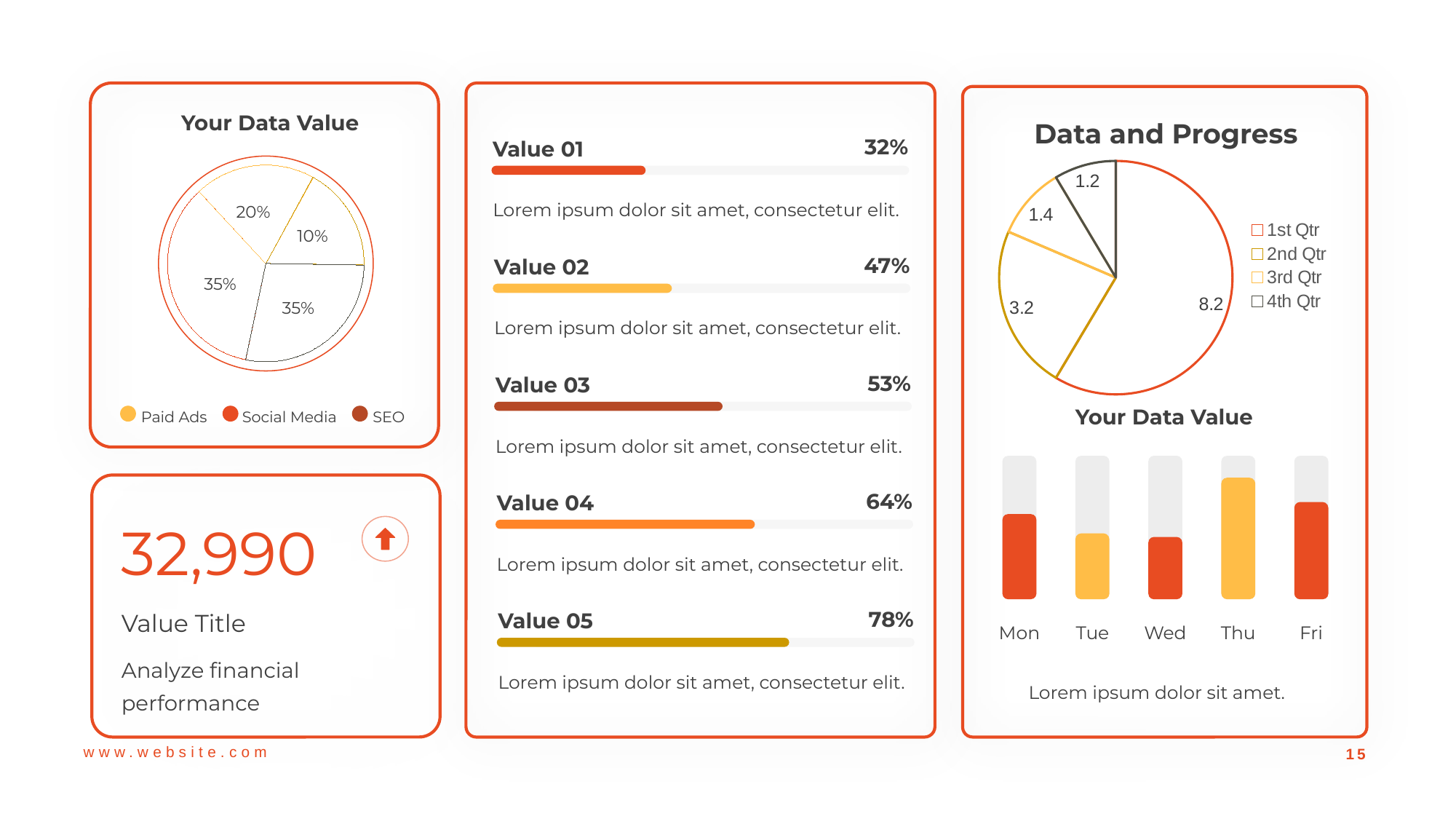

Your Data Value
Data and Progress
32%
Value 01

Lorem ipsum dolor sit amet, consectetur elit.

### Chart

| Category | Sales |
|---|---|
| 1st Qtr | 8.2 |
| 2nd Qtr | 3.2 |
| 3rd Qtr | 1.4 |
| 4th Qtr | 1.2 |

20%
10%
47%
Value 02

Lorem ipsum dolor sit amet, consectetur elit.
35%
35%
53%
Value 03

Lorem ipsum dolor sit amet, consectetur elit.
Your Data Value
SEO

Paid Ads

Social Media

Mon
Tue
Wed
Thu
Fri
64%
Value 04

Lorem ipsum dolor sit amet, consectetur elit.

32,990

Value Title
Analyze financial performance
78%
Value 05

Lorem ipsum dolor sit amet, consectetur elit.
Lorem ipsum dolor sit amet.